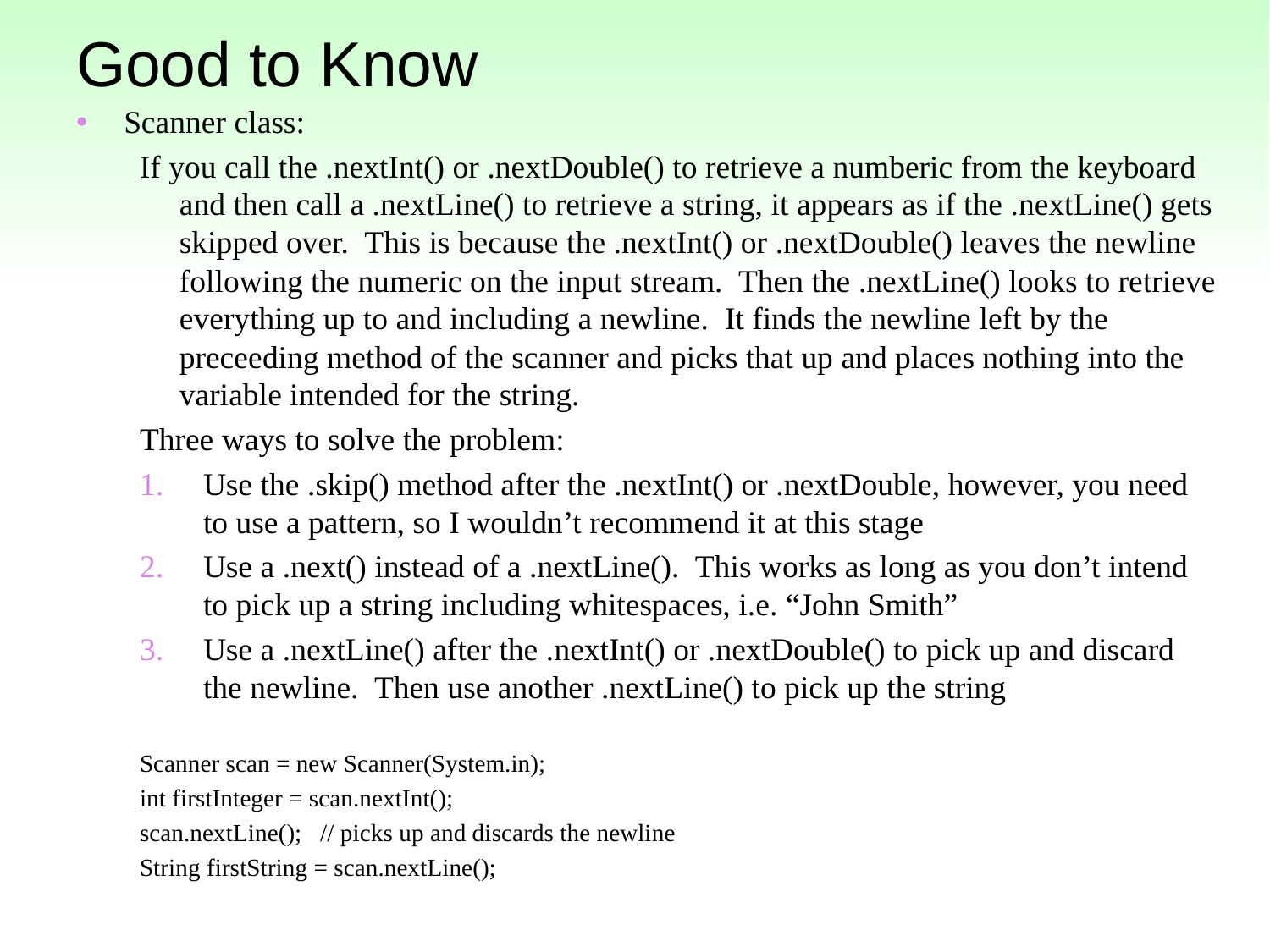

# Good to Know
Scanner class:
If you call the .nextInt() or .nextDouble() to retrieve a numberic from the keyboard and then call a .nextLine() to retrieve a string, it appears as if the .nextLine() gets skipped over.  This is because the .nextInt() or .nextDouble() leaves the newline following the numeric on the input stream.  Then the .nextLine() looks to retrieve everything up to and including a newline.  It finds the newline left by the preceeding method of the scanner and picks that up and places nothing into the variable intended for the string.
Three ways to solve the problem:
Use the .skip() method after the .nextInt() or .nextDouble, however, you need to use a pattern, so I wouldn’t recommend it at this stage
Use a .next() instead of a .nextLine().  This works as long as you don’t intend to pick up a string including whitespaces, i.e. “John Smith”
Use a .nextLine() after the .nextInt() or .nextDouble() to pick up and discard the newline.  Then use another .nextLine() to pick up the string
Scanner scan = new Scanner(System.in);
int firstInteger = scan.nextInt();
scan.nextLine();   // picks up and discards the newline
String firstString = scan.nextLine();